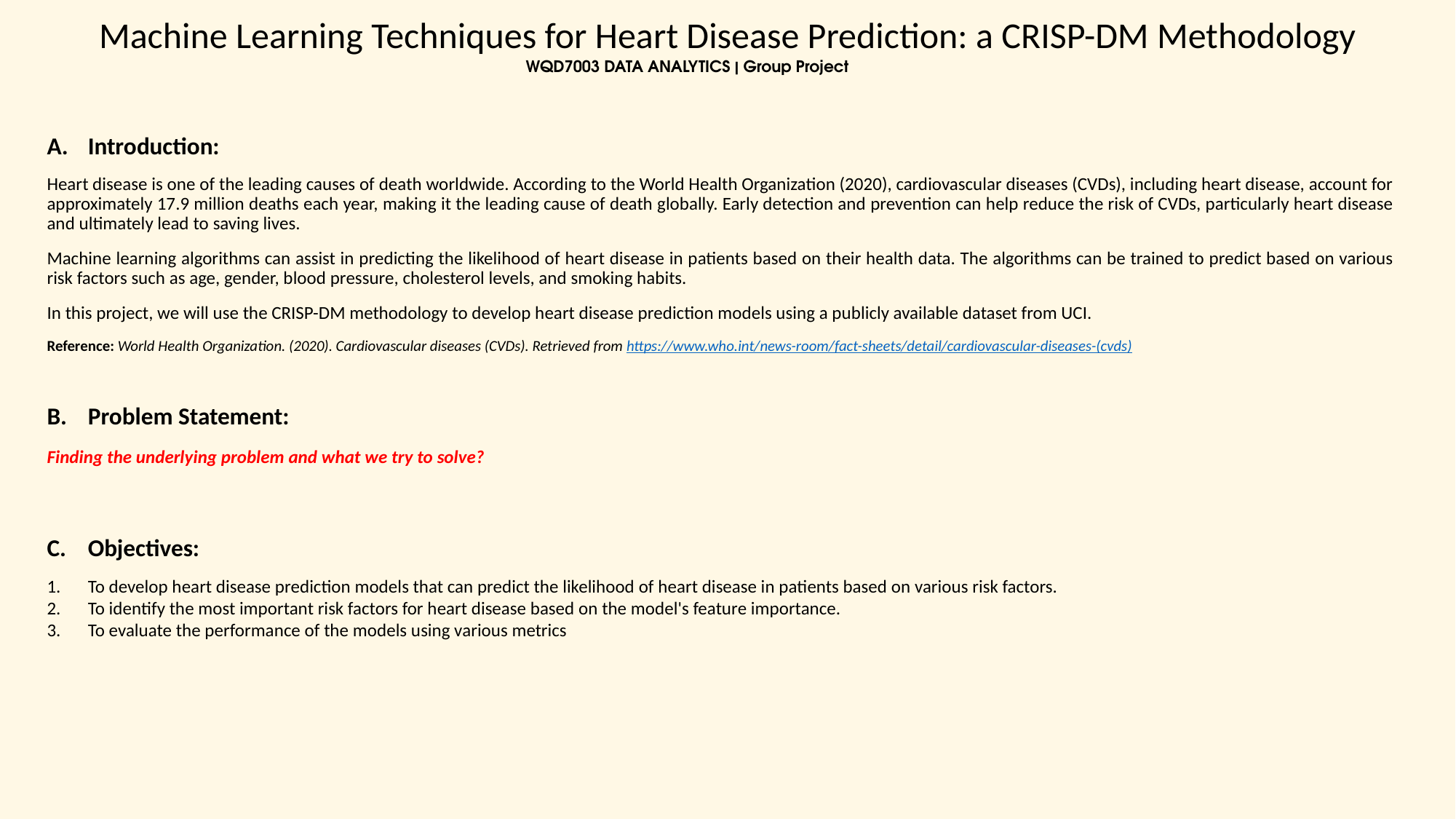

# Machine Learning Techniques for Heart Disease Prediction: a CRISP-DM Methodology
WQD7003 DATA ANALYTICS | Group Project
Introduction:
Heart disease is one of the leading causes of death worldwide. According to the World Health Organization (2020), cardiovascular diseases (CVDs), including heart disease, account for approximately 17.9 million deaths each year, making it the leading cause of death globally. Early detection and prevention can help reduce the risk of CVDs, particularly heart disease and ultimately lead to saving lives.
Machine learning algorithms can assist in predicting the likelihood of heart disease in patients based on their health data. The algorithms can be trained to predict based on various risk factors such as age, gender, blood pressure, cholesterol levels, and smoking habits.
In this project, we will use the CRISP-DM methodology to develop heart disease prediction models using a publicly available dataset from UCI.
Reference: World Health Organization. (2020). Cardiovascular diseases (CVDs). Retrieved from https://www.who.int/news-room/fact-sheets/detail/cardiovascular-diseases-(cvds)

Problem Statement:
Finding the underlying problem and what we try to solve?

Objectives:
To develop heart disease prediction models that can predict the likelihood of heart disease in patients based on various risk factors.
To identify the most important risk factors for heart disease based on the model's feature importance.
To evaluate the performance of the models using various metrics